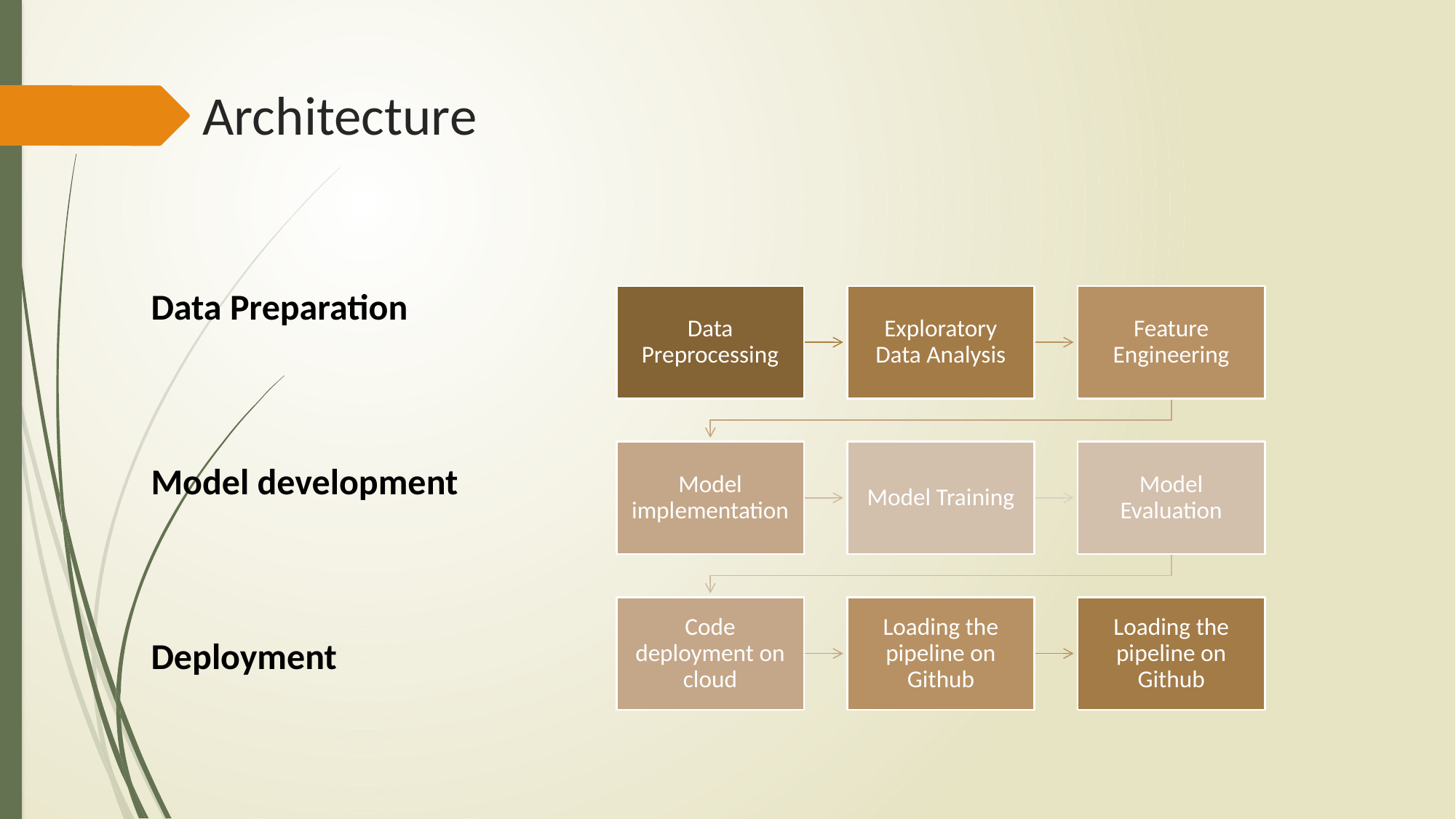

# Architecture

Data Preparation

Model development

Deployment

Data Preprocessing

Exploratory Data Analysis

Feature Engineering

Model implementation

Model Training

Model Evaluation

Code deployment on cloud

Loading the pipeline on Github
Loading the pipeline on Github